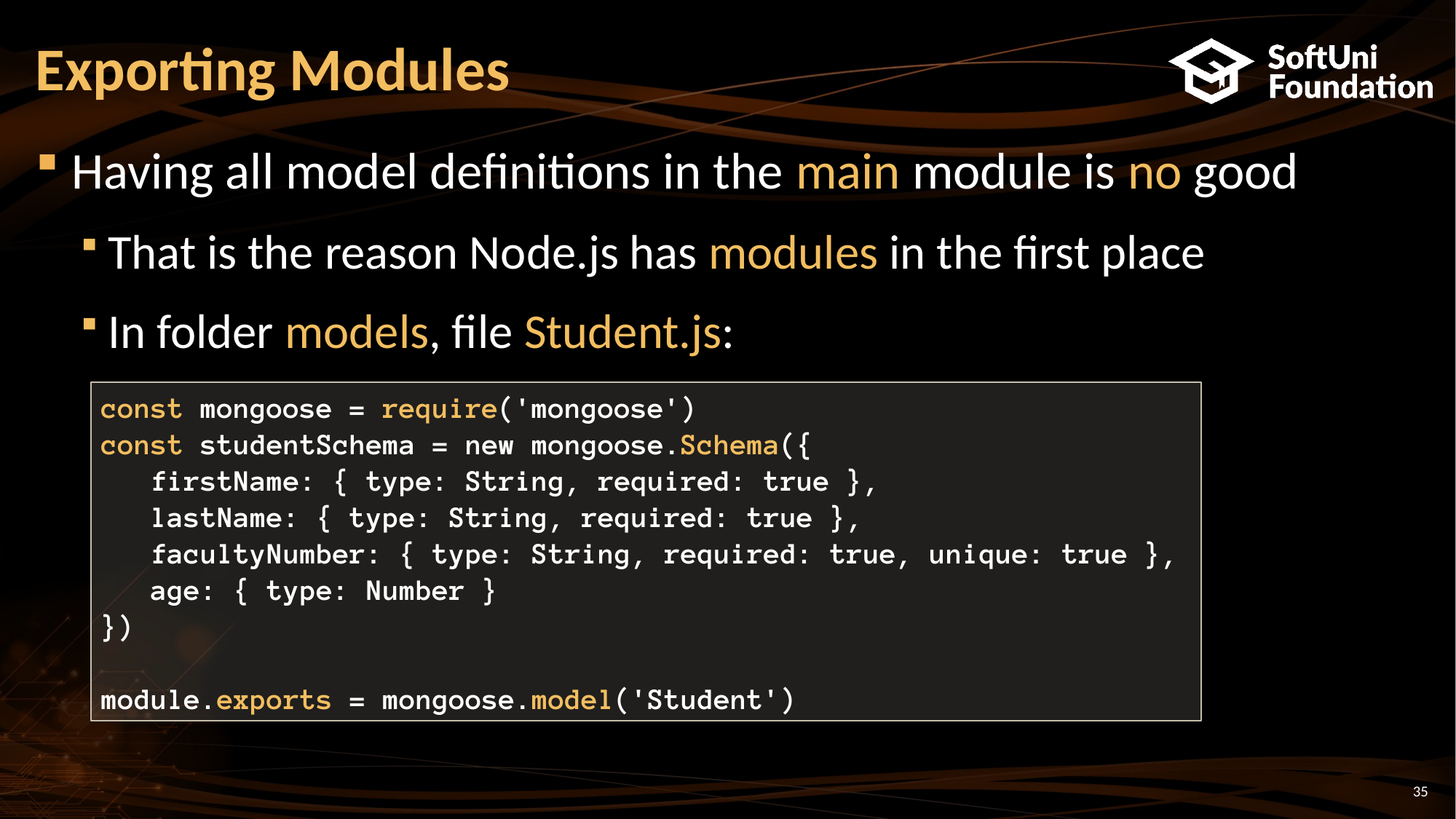

# Exporting Modules
Having all model definitions in the main module is no good
That is the reason Node.js has modules in the first place
In folder models, file Student.js:

const mongoose = require('mongoose')
const studentSchema = new mongoose.Schema({
   firstName: { type: String, required: true },
   lastName: { type: String, required: true },
   facultyNumber: { type: String, required: true, unique: true },
   age: { type: Number }
})

module.exports = mongoose.model('Student')
35